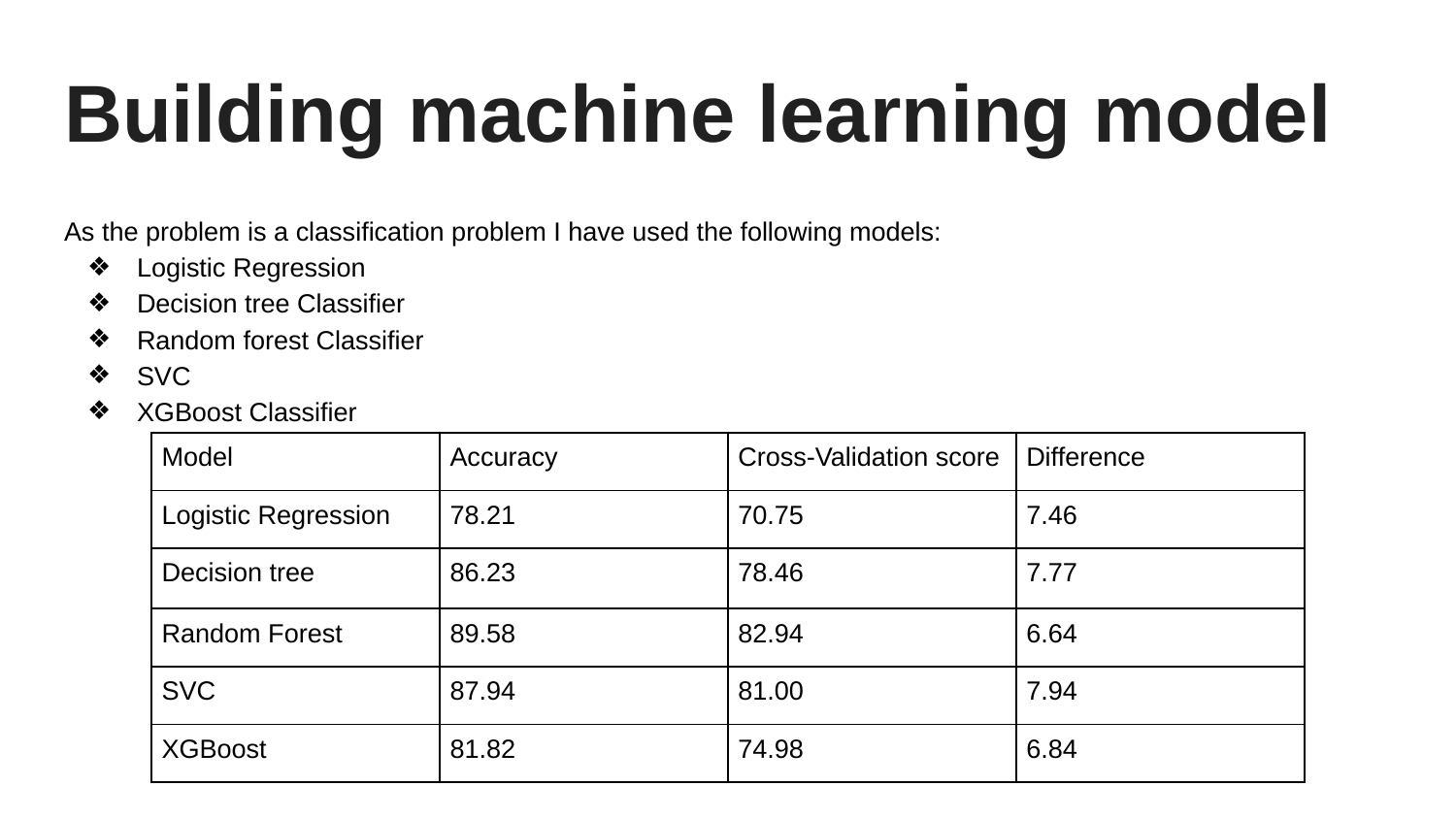

# Building machine learning model
As the problem is a classification problem I have used the following models:
Logistic Regression
Decision tree Classifier
Random forest Classifier
SVC
XGBoost Classifier

| Model | Accuracy | Cross-Validation score | Difference |
| --- | --- | --- | --- |
| Logistic Regression | 78.21 | 70.75 | 7.46 |
| Decision tree | 86.23 | 78.46 | 7.77 |
| Random Forest | 89.58 | 82.94 | 6.64 |
| SVC | 87.94 | 81.00 | 7.94 |
| XGBoost | 81.82 | 74.98 | 6.84 |